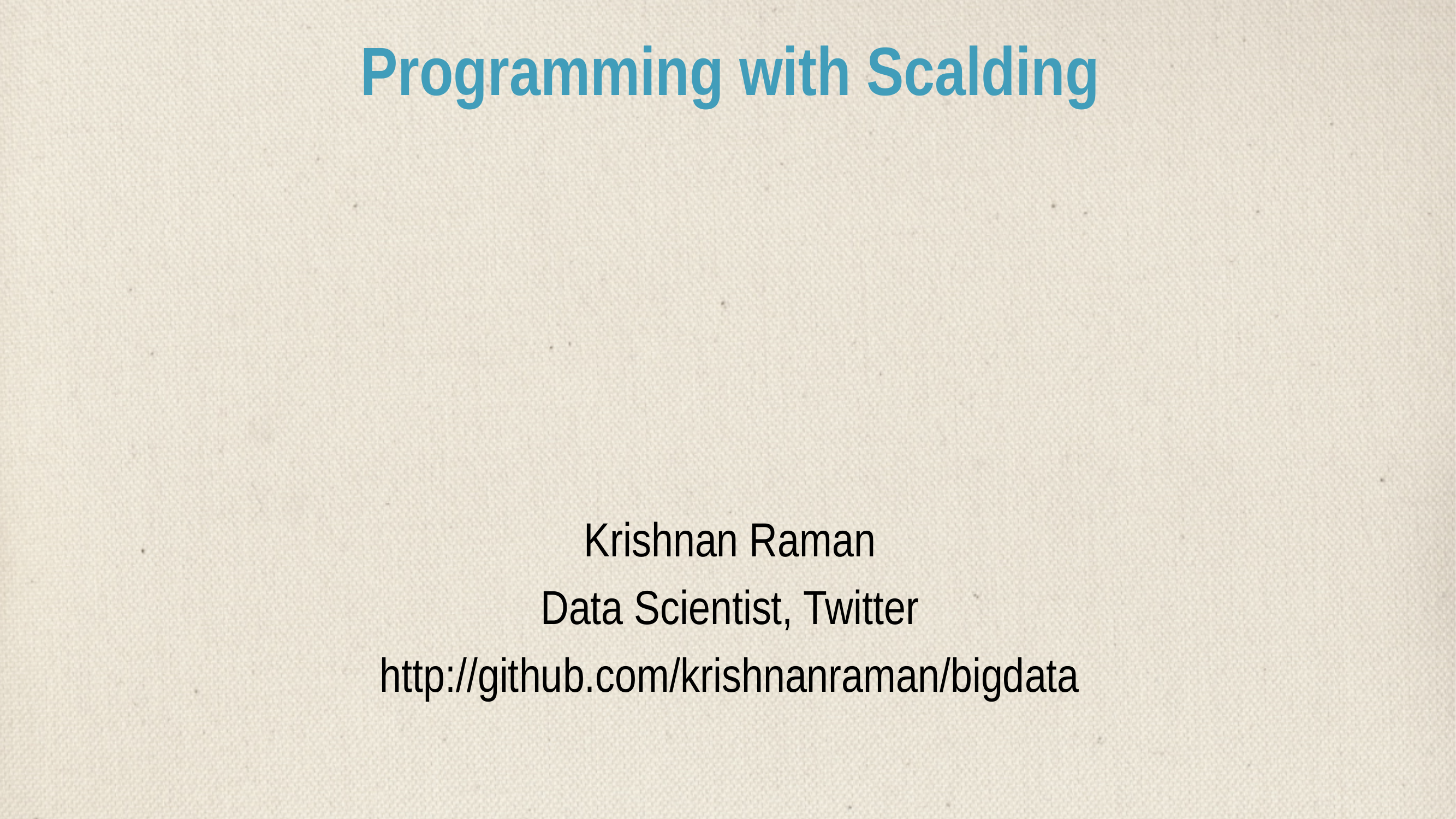

# Programming with Scalding

Krishnan Raman
Data Scientist, Twitter
http://github.com/krishnanraman/bigdata